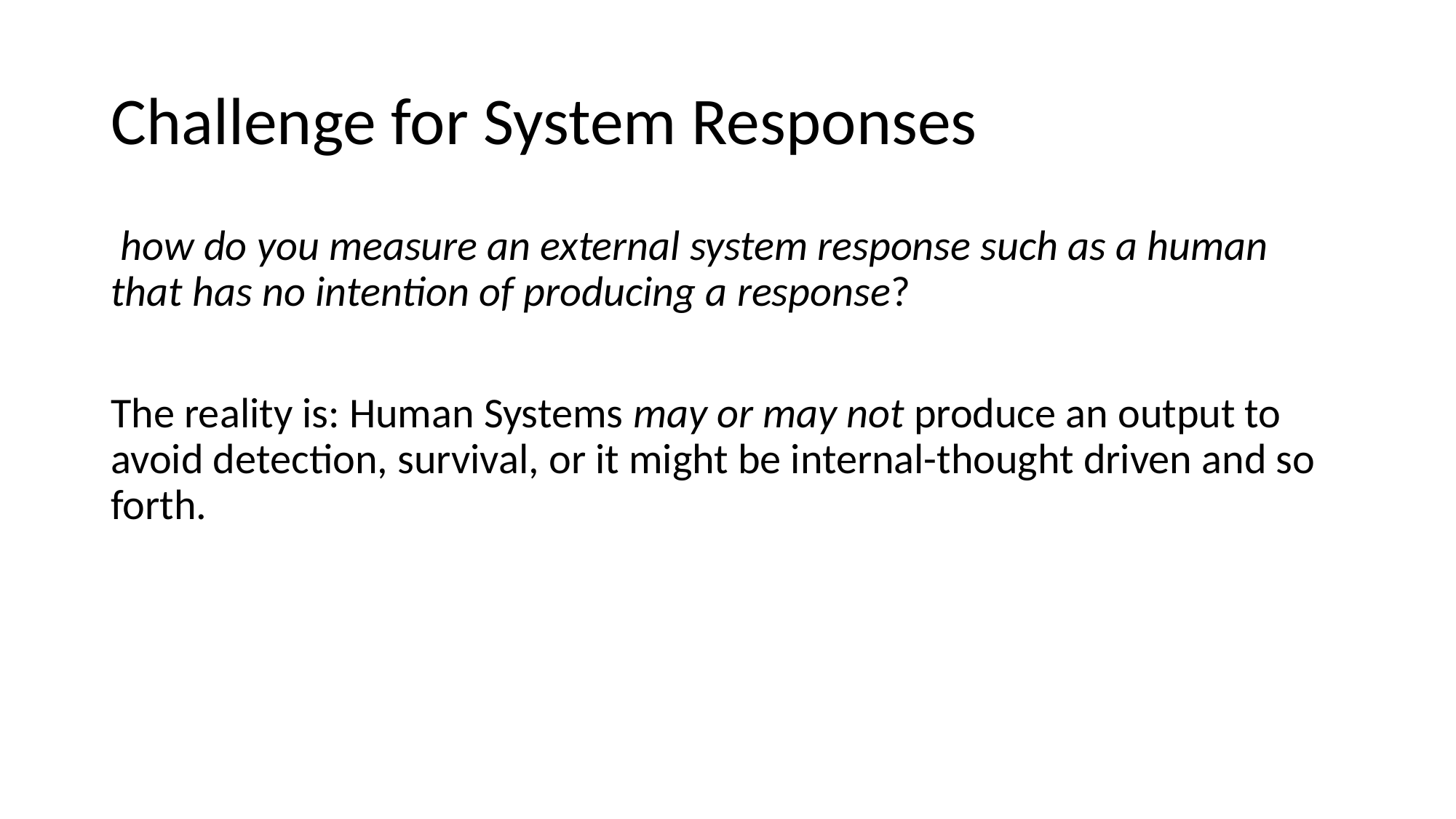

# Challenge for System Responses
 how do you measure an external system response such as a human that has no intention of producing a response?

The reality is: Human Systems may or may not produce an output to avoid detection, survival, or it might be internal-thought driven and so forth.